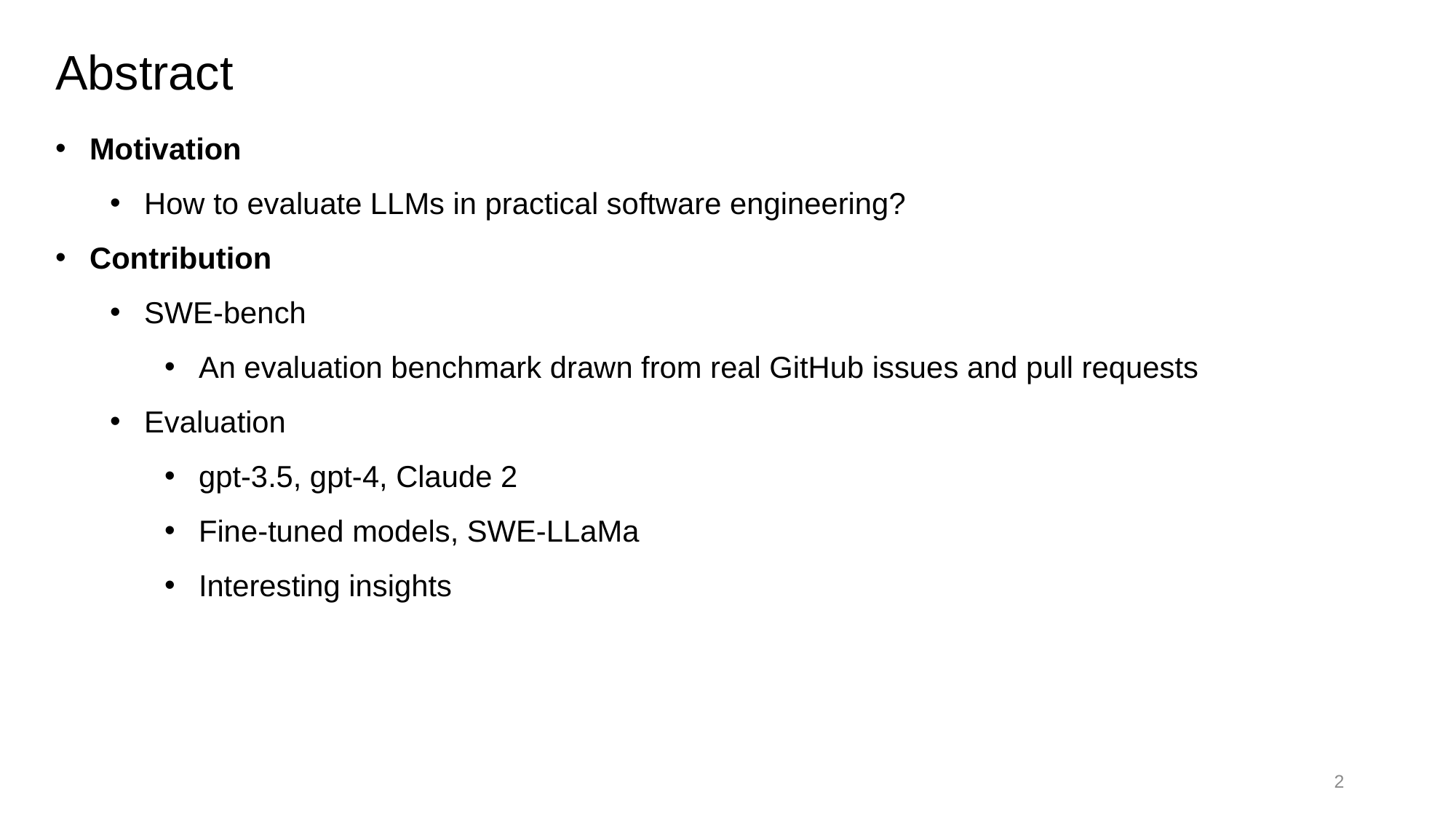

Abstract
Motivation
How to evaluate LLMs in practical software engineering?
Contribution
SWE-bench
An evaluation benchmark drawn from real GitHub issues and pull requests
Evaluation
gpt-3.5, gpt-4, Claude 2
Fine-tuned models, SWE-LLaMa
Interesting insights
2